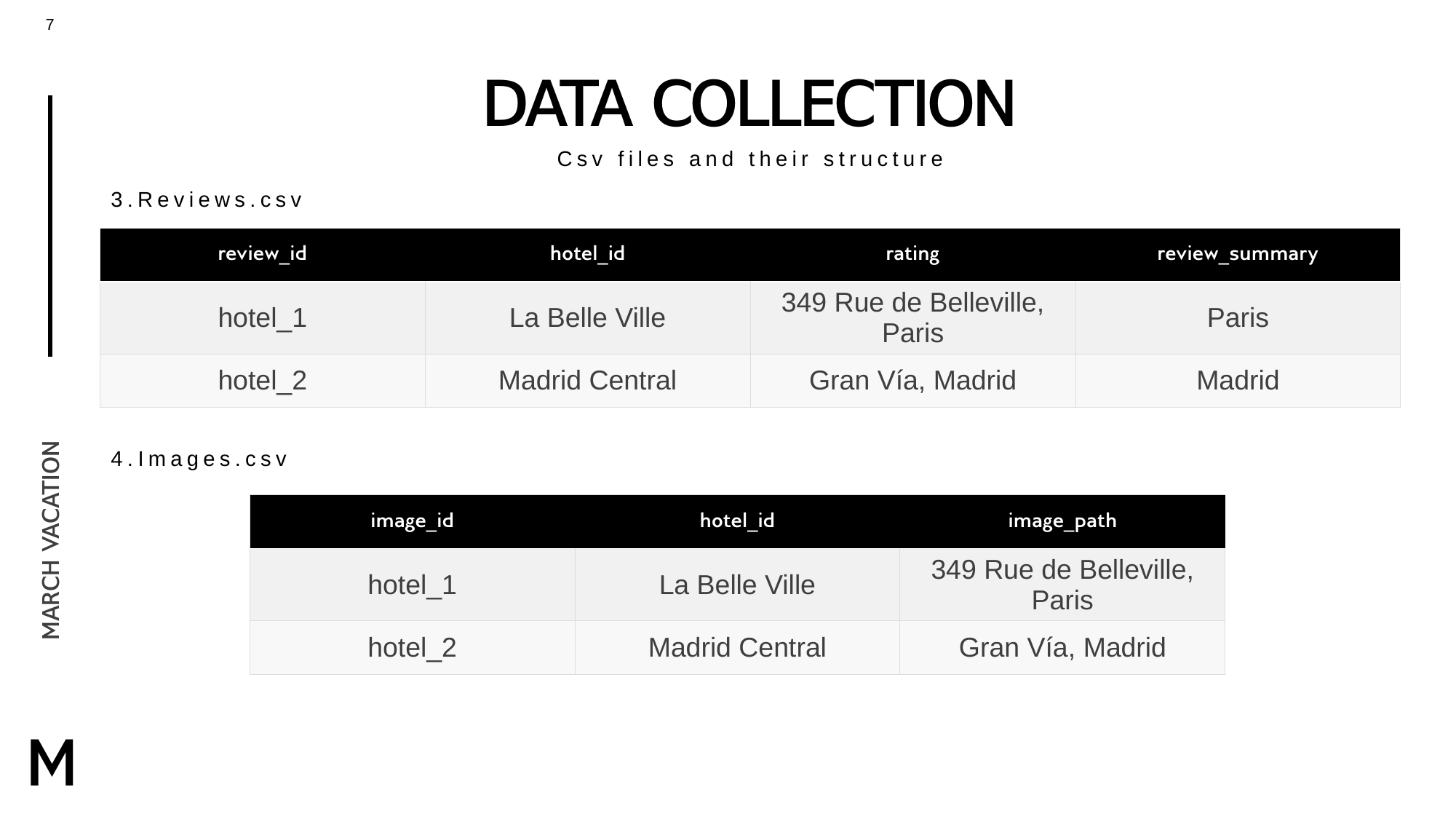

# Data collection
Csv files and their structure
3.Reviews.csv
| review\_id | hotel\_id | rating | review\_summary |
| --- | --- | --- | --- |
| hotel\_1 | La Belle Ville | 349 Rue de Belleville, Paris | Paris |
| hotel\_2 | Madrid Central | Gran Vía, Madrid | Madrid |
4.Images.csv
| image\_id | hotel\_id | image\_path |
| --- | --- | --- |
| hotel\_1 | La Belle Ville | 349 Rue de Belleville, Paris |
| hotel\_2 | Madrid Central | Gran Vía, Madrid |
March vacation
M